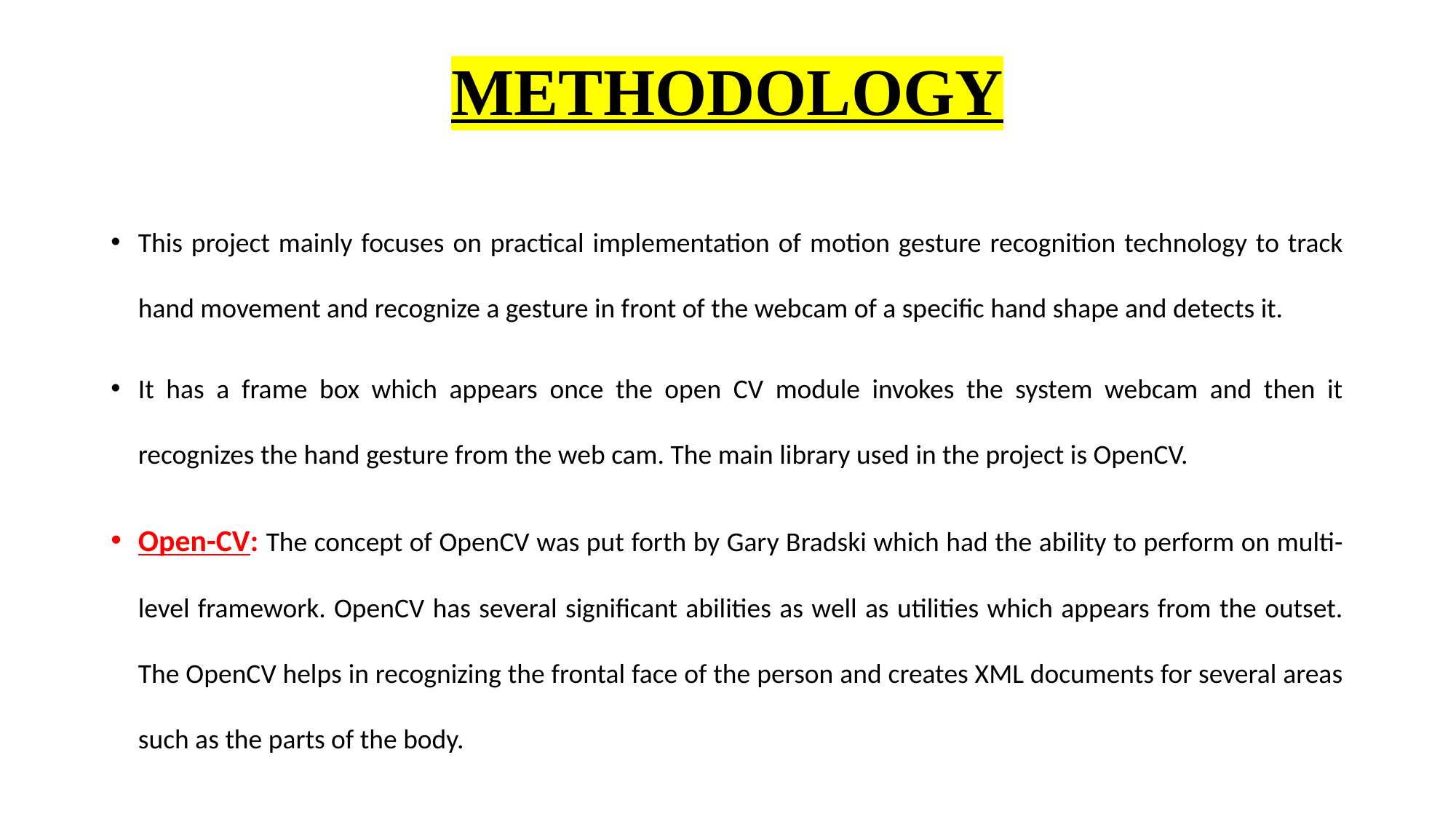

# METHODOLOGY
This project mainly focuses on practical implementation of motion gesture recognition technology to track hand movement and recognize a gesture in front of the webcam of a specific hand shape and detects it.
It has a frame box which appears once the open CV module invokes the system webcam and then it recognizes the hand gesture from the web cam. The main library used in the project is OpenCV.
Open-CV: The concept of OpenCV was put forth by Gary Bradski which had the ability to perform on multi-level framework. OpenCV has several significant abilities as well as utilities which appears from the outset. The OpenCV helps in recognizing the frontal face of the person and creates XML documents for several areas such as the parts of the body.